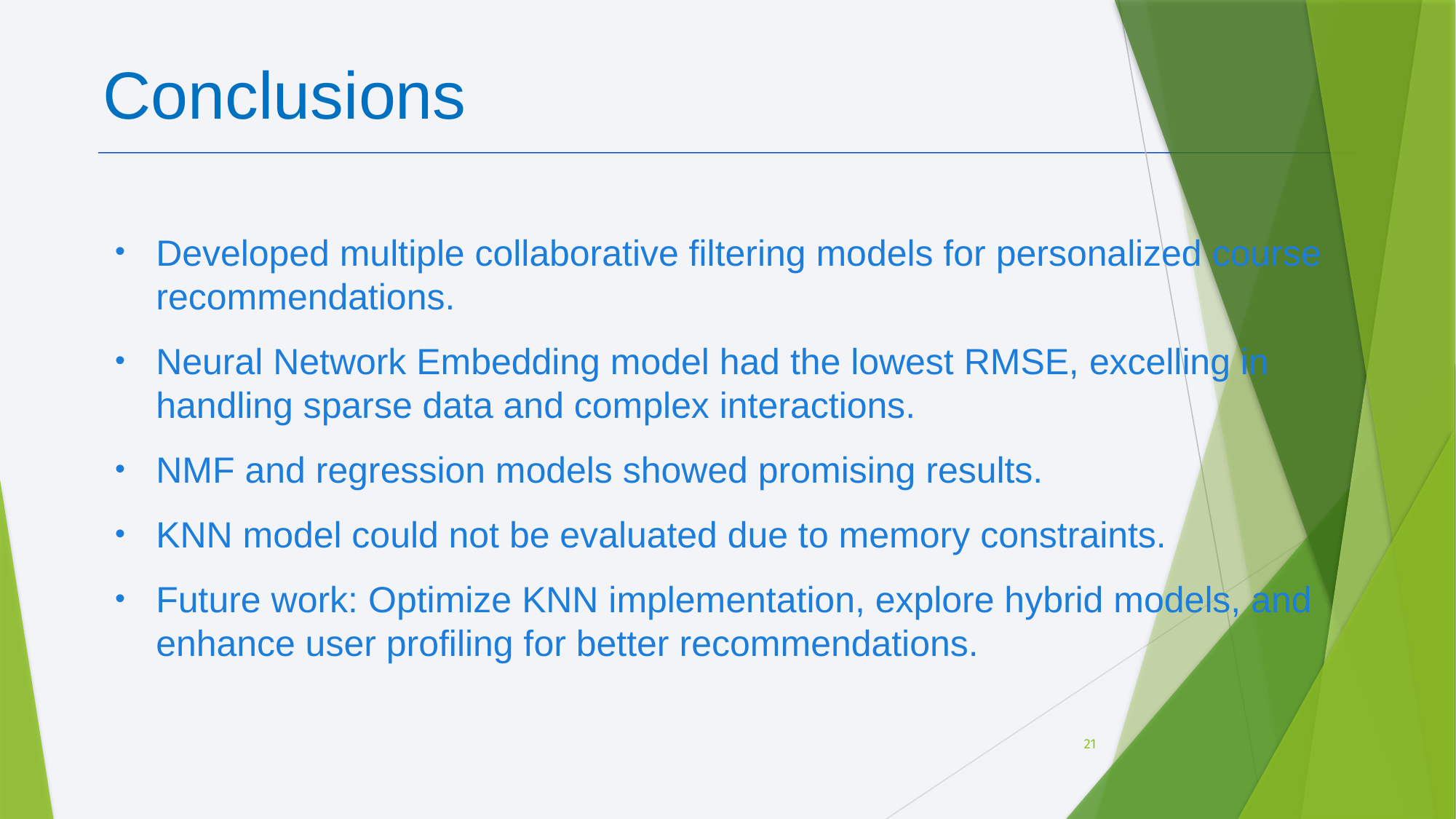

Conclusions
Developed multiple collaborative filtering models for personalized course recommendations.
Neural Network Embedding model had the lowest RMSE, excelling in handling sparse data and complex interactions.
NMF and regression models showed promising results.
KNN model could not be evaluated due to memory constraints.
Future work: Optimize KNN implementation, explore hybrid models, and enhance user profiling for better recommendations.
21